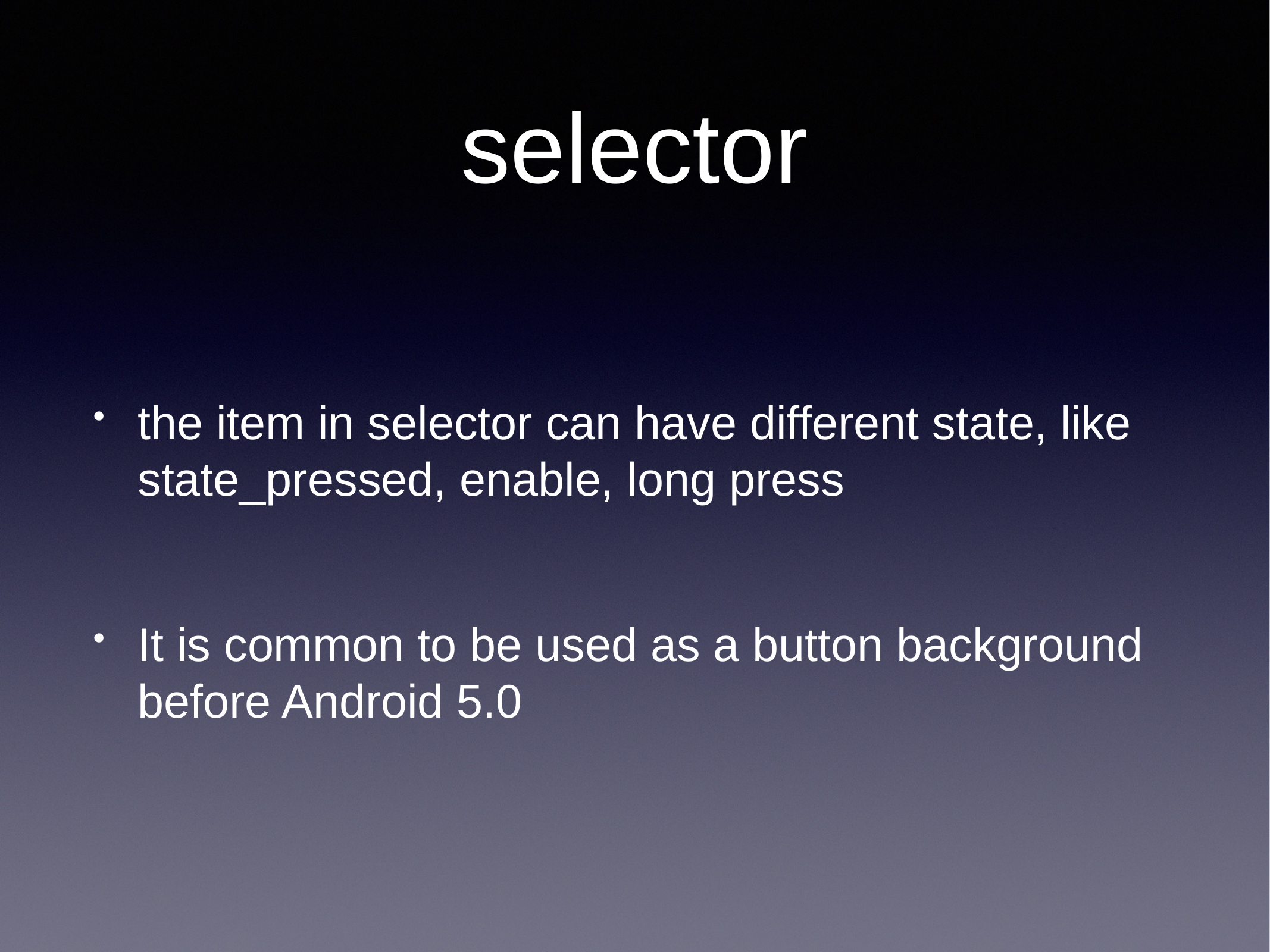

# selector
the item in selector can have different state, like state_pressed, enable, long press
It is common to be used as a button background before Android 5.0